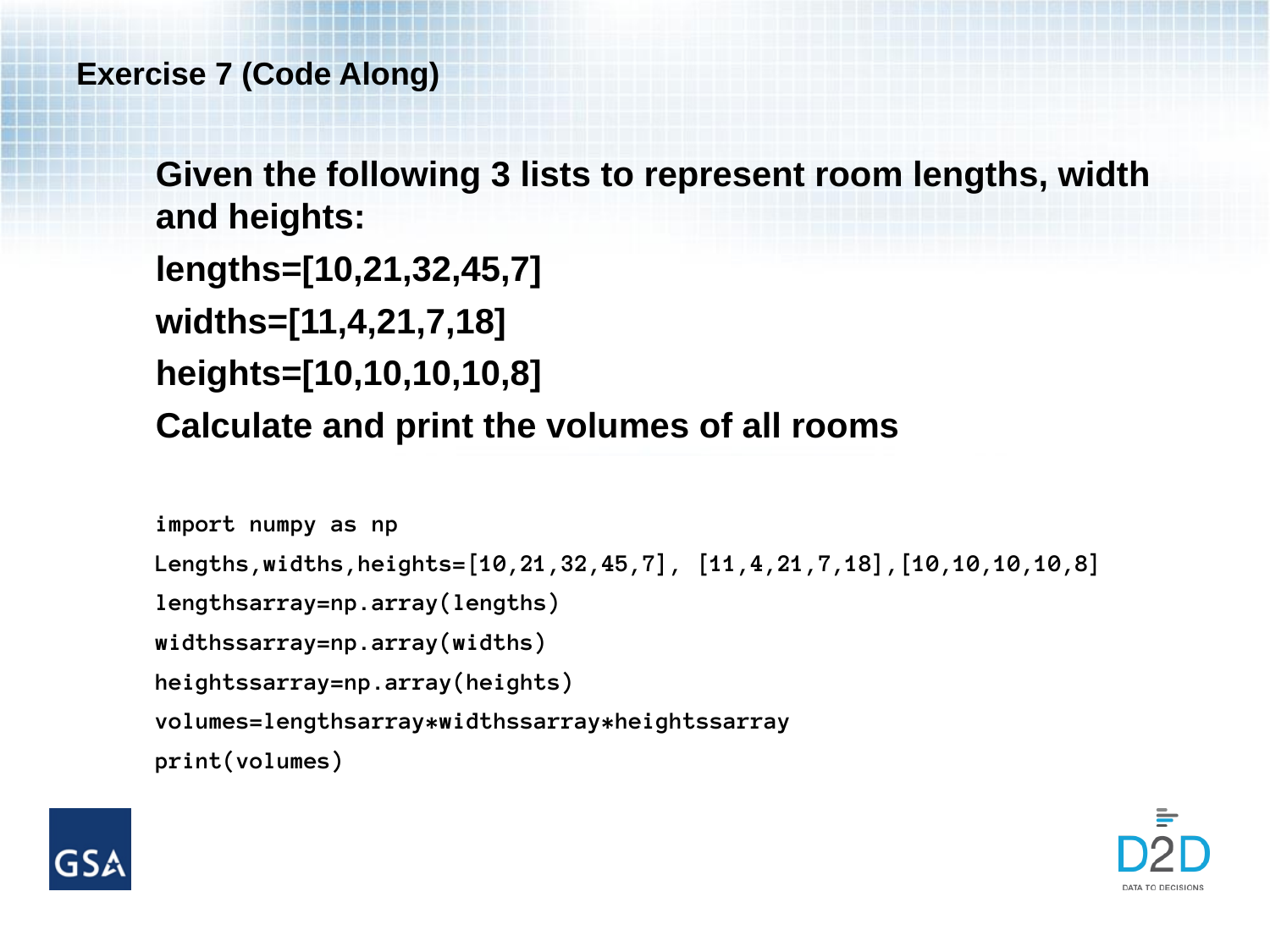

# Exercise 7 (Code Along)
Given the following 3 lists to represent room lengths, width and heights:
lengths=[10,21,32,45,7]
widths=[11,4,21,7,18]
heights=[10,10,10,10,8]
Calculate and print the volumes of all rooms

import numpy as np
Lengths,widths,heights=[10,21,32,45,7], [11,4,21,7,18],[10,10,10,10,8]
lengthsarray=np.array(lengths)
widthssarray=np.array(widths)
heightssarray=np.array(heights)
volumes=lengthsarray*widthssarray*heightssarray
print(volumes)